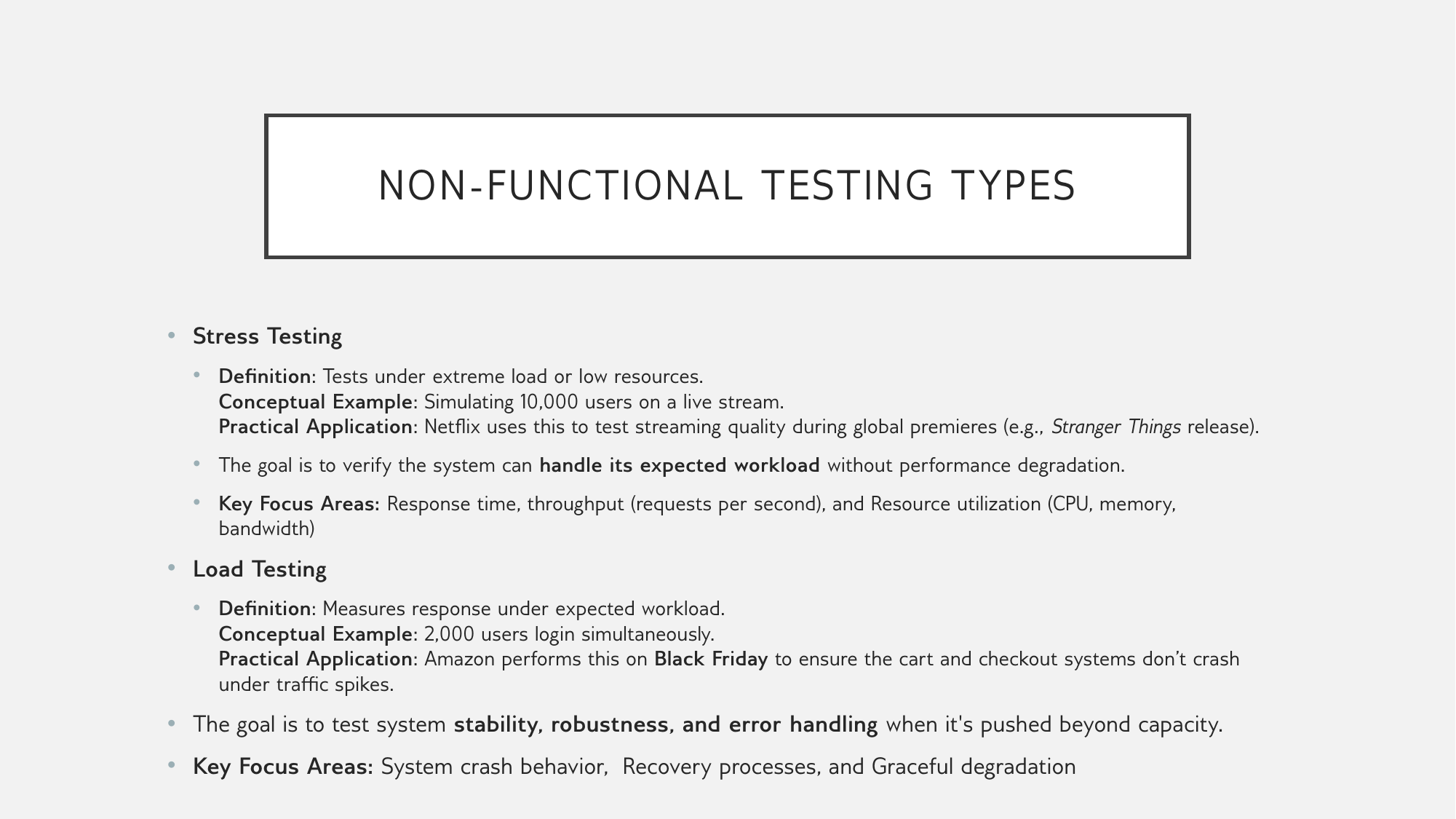

# Non-Functional Testing Types
Stress Testing
Definition: Tests under extreme load or low resources.
Conceptual Example: Simulating 10,000 users on a live stream.
Practical Application: Netflix uses this to test streaming quality during global premieres (e.g., Stranger Things release).
The goal is to verify the system can handle its expected workload without performance degradation.
Key Focus Areas: Response time, throughput (requests per second), and Resource utilization (CPU, memory, bandwidth)
Load Testing
Definition: Measures response under expected workload.
Conceptual Example: 2,000 users login simultaneously.
Practical Application: Amazon performs this on Black Friday to ensure the cart and checkout systems don’t crash under traffic spikes.
The goal is to test system stability, robustness, and error handling when it's pushed beyond capacity.
Key Focus Areas: System crash behavior,  Recovery processes, and Graceful degradation